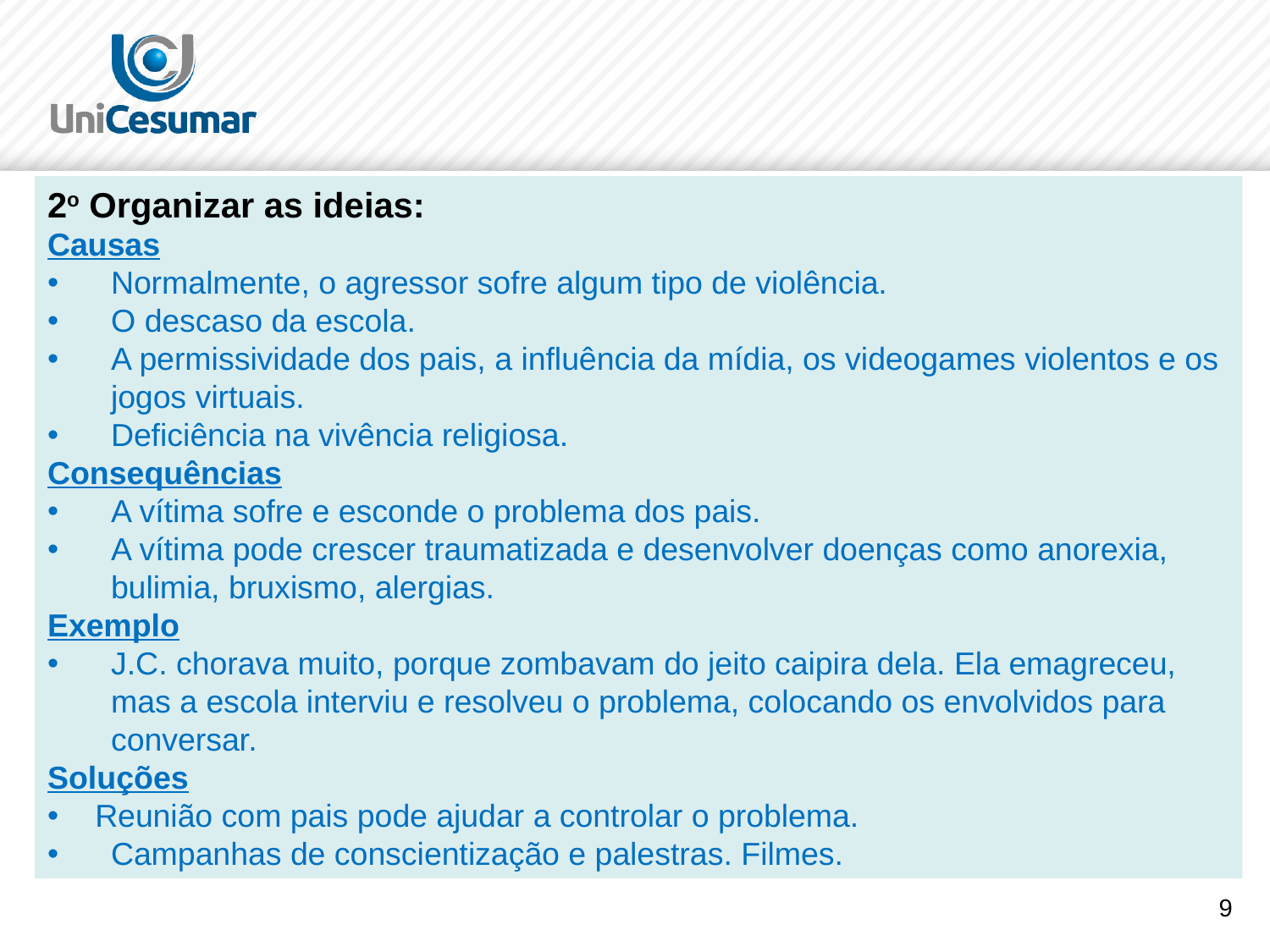

2o Organizar as ideias:
Causas
Normalmente, o agressor sofre algum tipo de violência.
O descaso da escola.
A permissividade dos pais, a influência da mídia, os videogames violentos e os jogos virtuais.
Deficiência na vivência religiosa.
Consequências
A vítima sofre e esconde o problema dos pais.
A vítima pode crescer traumatizada e desenvolver doenças como anorexia, bulimia, bruxismo, alergias.
Exemplo
J.C. chorava muito, porque zombavam do jeito caipira dela. Ela emagreceu, mas a escola interviu e resolveu o problema, colocando os envolvidos para conversar.
Soluções
Reunião com pais pode ajudar a controlar o problema.
Campanhas de conscientização e palestras. Filmes.